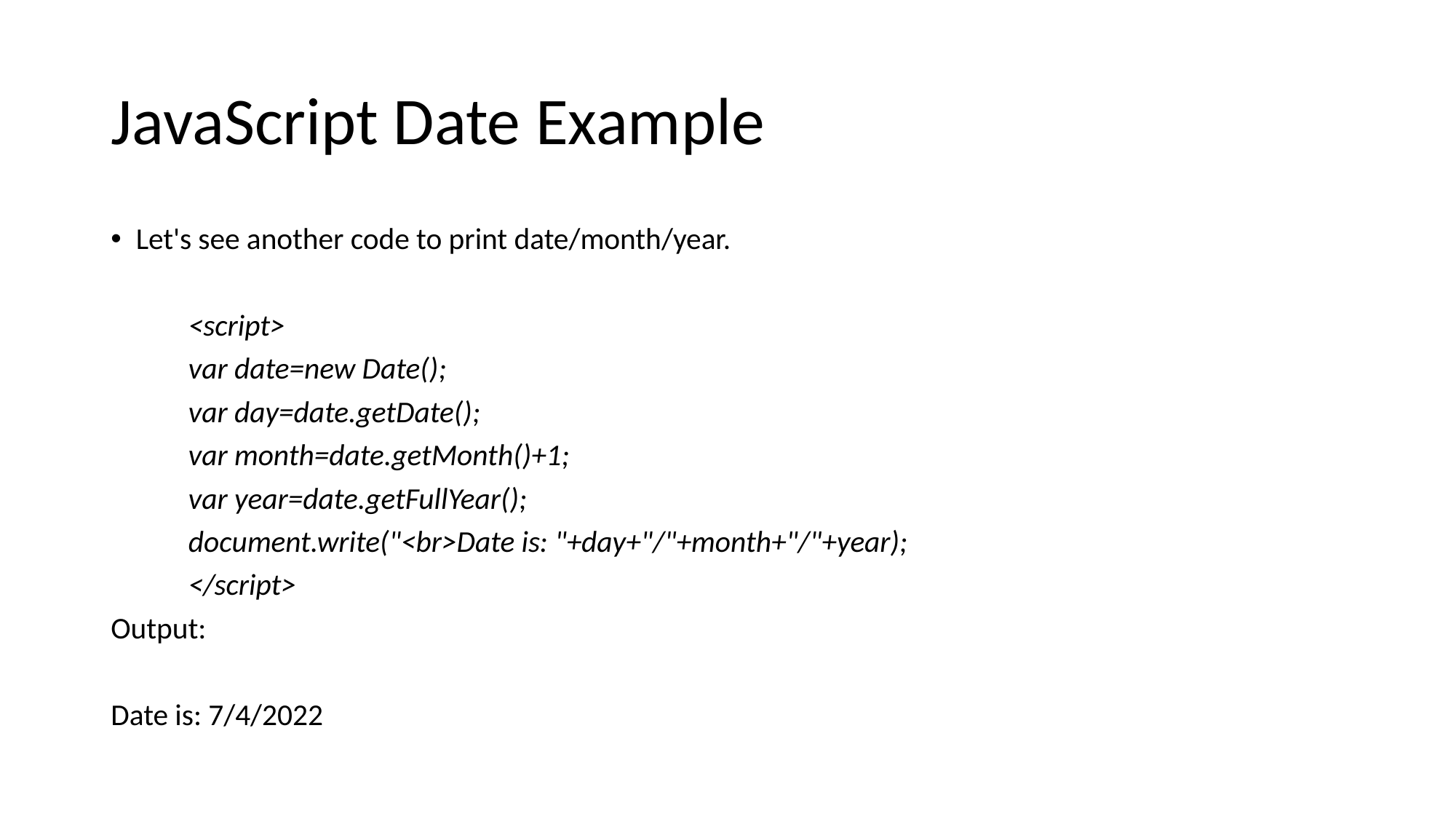

# JavaScript Date Example
Let's see another code to print date/month/year.

	<script>
	var date=new Date();
	var day=date.getDate();
	var month=date.getMonth()+1;
	var year=date.getFullYear();
	document.write("<br>Date is: "+day+"/"+month+"/"+year);
	</script>
Output:

Date is: 7/4/2022